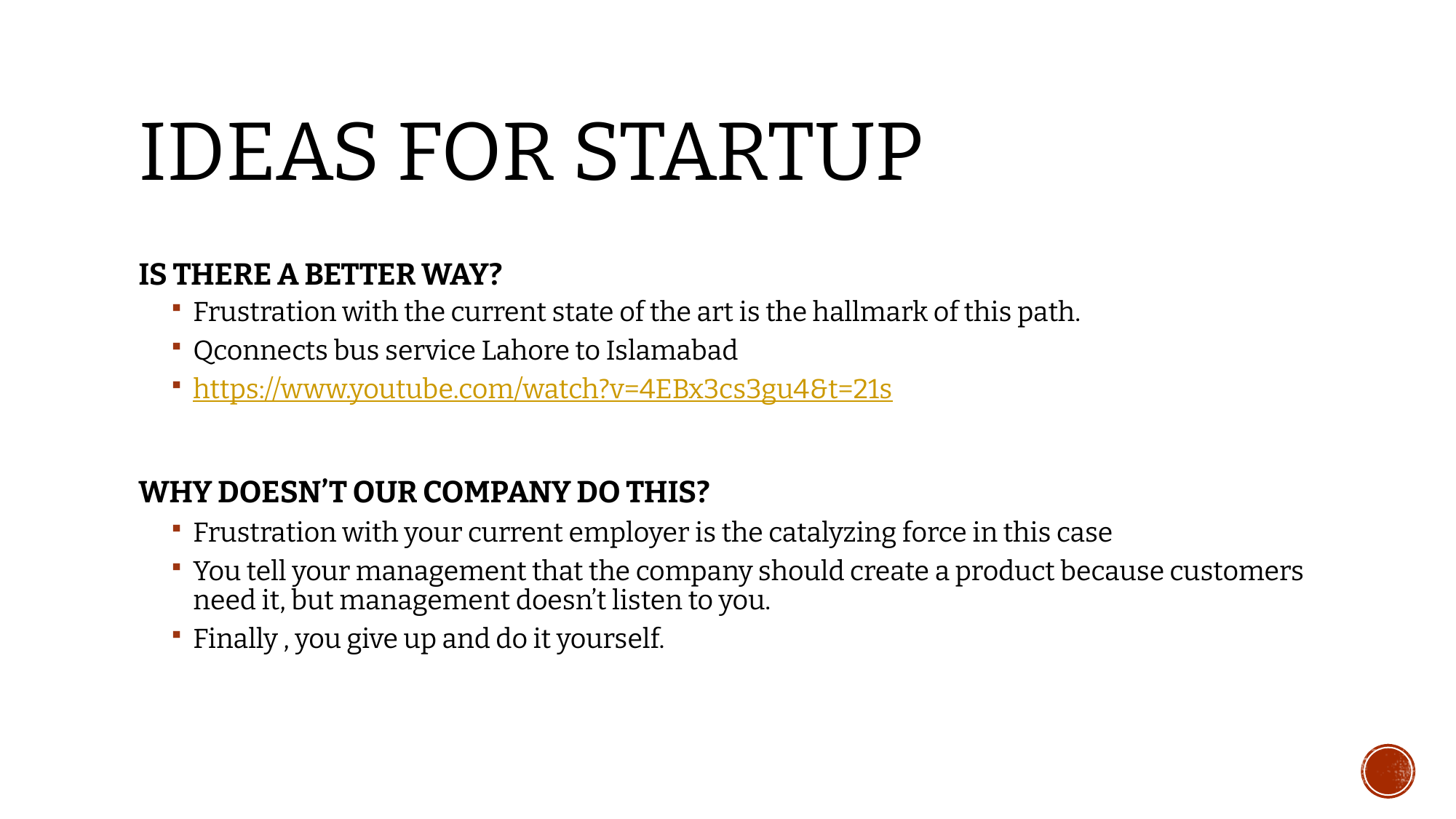

# Ideas for startup
IS THERE A BETTER WAY?
Frustration with the current state of the art is the hallmark of this path.
Qconnects bus service Lahore to Islamabad
https://www.youtube.com/watch?v=4EBx3cs3gu4&t=21s

WHY DOESN’T OUR COMPANY DO THIS?
Frustration with your current employer is the catalyzing force in this case
You tell your management that the company should create a product because customers need it, but management doesn’t listen to you.
Finally , you give up and do it yourself.